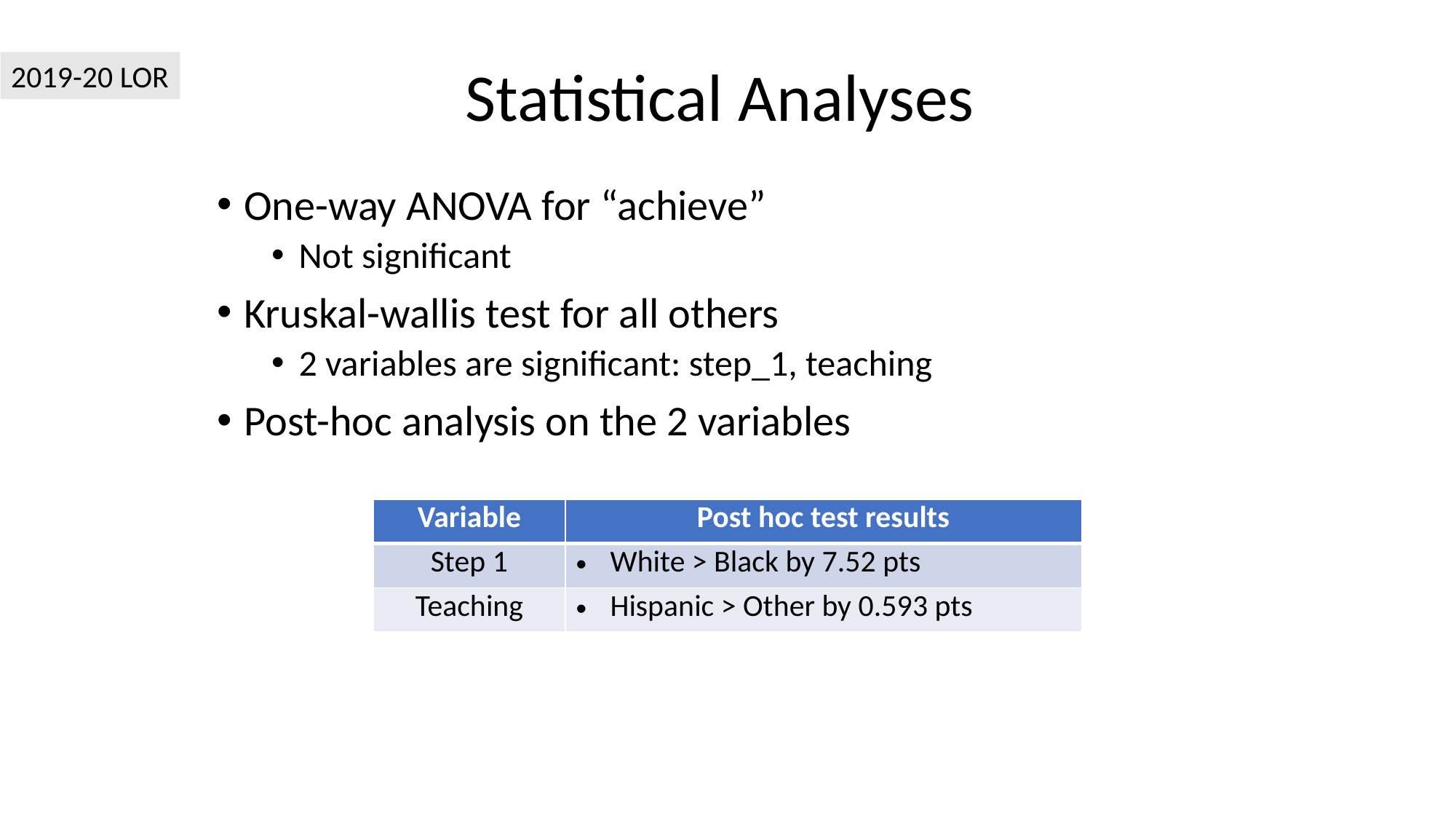

2019-20 LOR
# Statistical Analyses
One-way ANOVA for “achieve”
Not significant
Kruskal-wallis test for all others
2 variables are significant: step_1, teaching
Post-hoc analysis on the 2 variables
| Variable | Post hoc test results |
| --- | --- |
| Step 1 | White > Black by 7.52 pts |
| Teaching | Hispanic > Other by 0.593 pts |